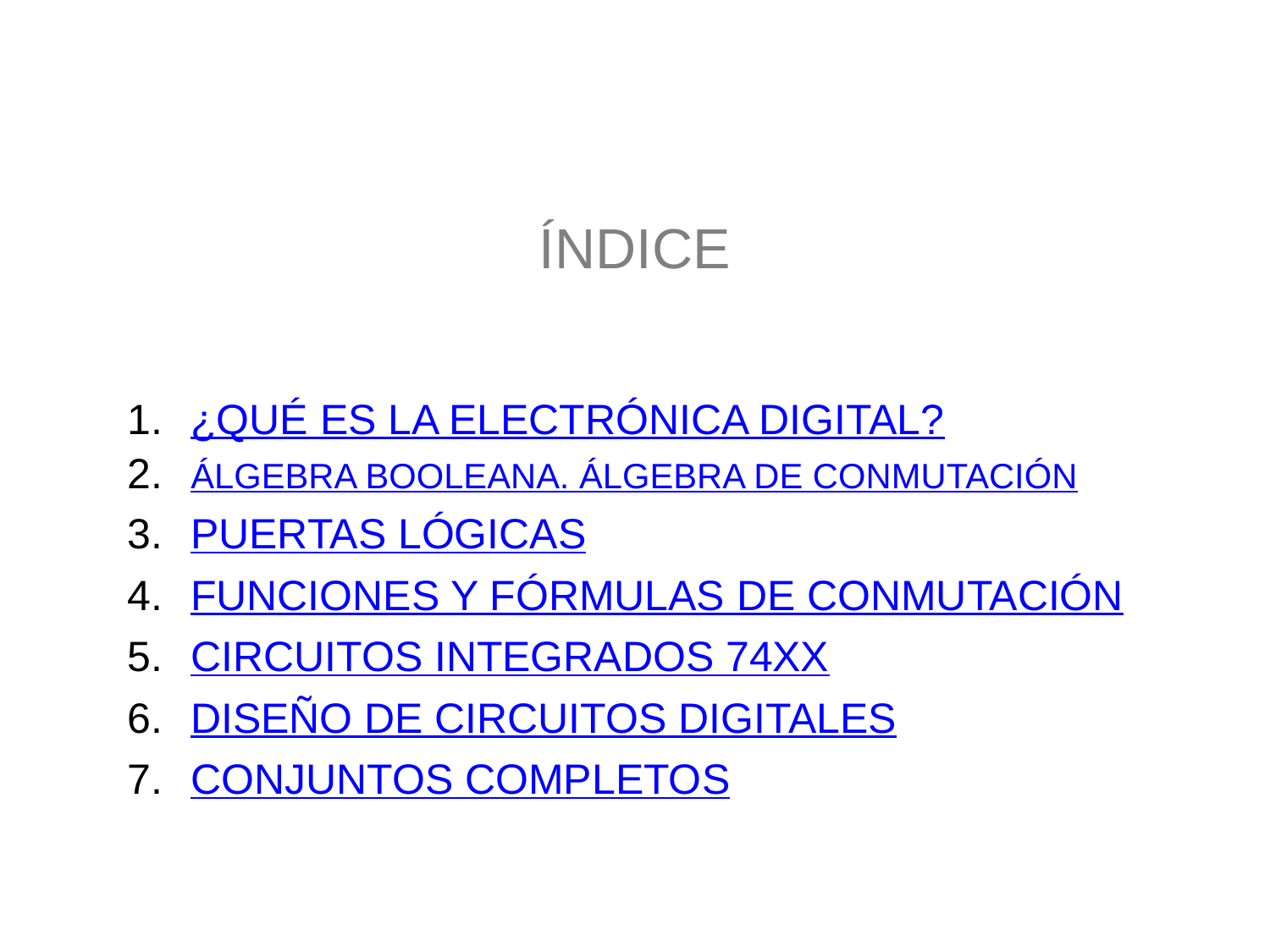

ÍNDICE
¿QUÉ ES LA ELECTRÓNICA DIGITAL?
ÁLGEBRA BOOLEANA. ÁLGEBRA DE CONMUTACIÓN
PUERTAS LÓGICAS
FUNCIONES Y FÓRMULAS DE CONMUTACIÓN
CIRCUITOS INTEGRADOS 74XX
DISEÑO DE CIRCUITOS DIGITALES
CONJUNTOS COMPLETOS